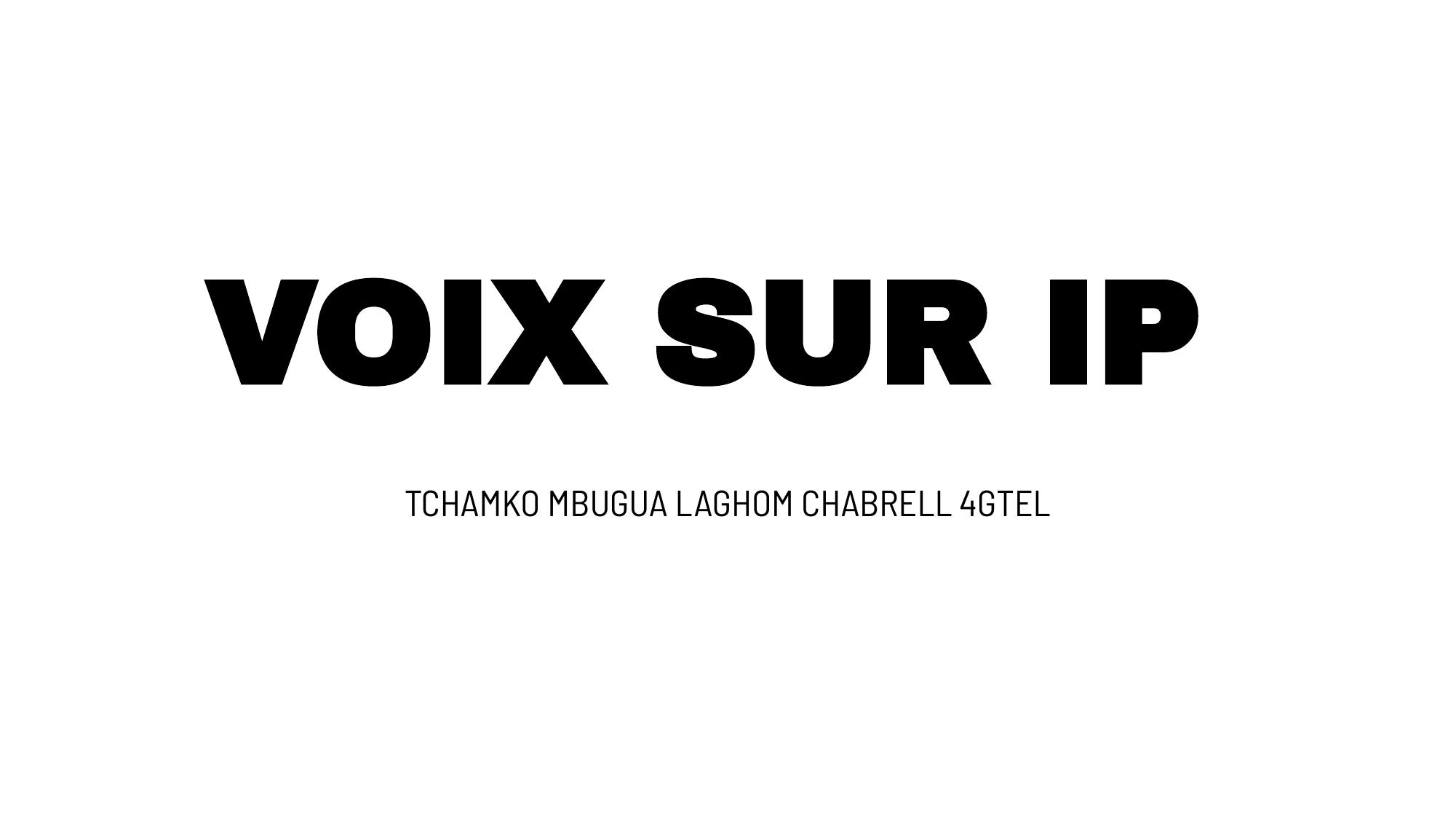

# VOIX SUR IP
TCHAMKO MBUGUA LAGHOM CHABRELL 4GTEL